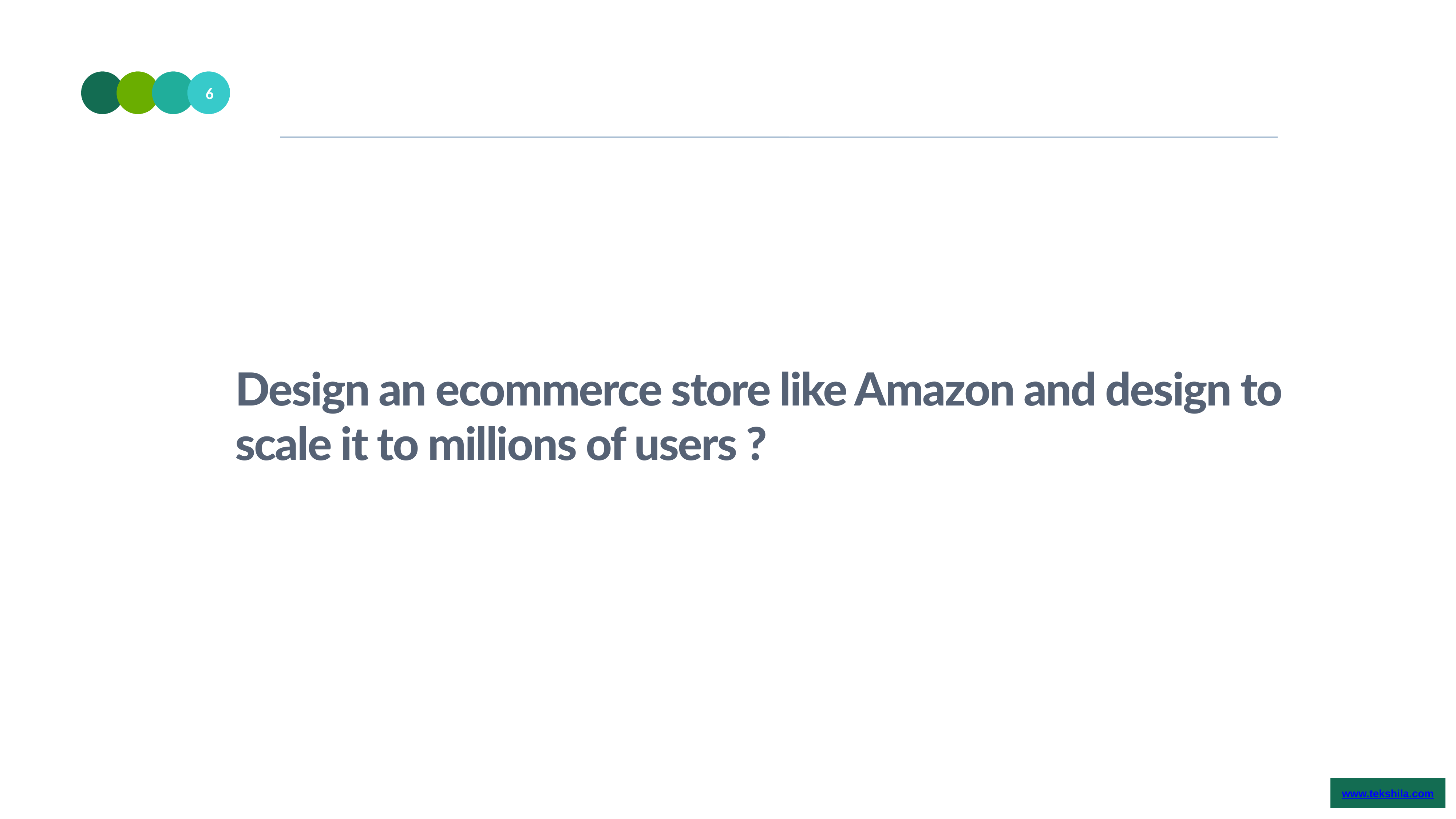

6
# Design an ecommerce store like Amazon and design to scale it to millions of users ?